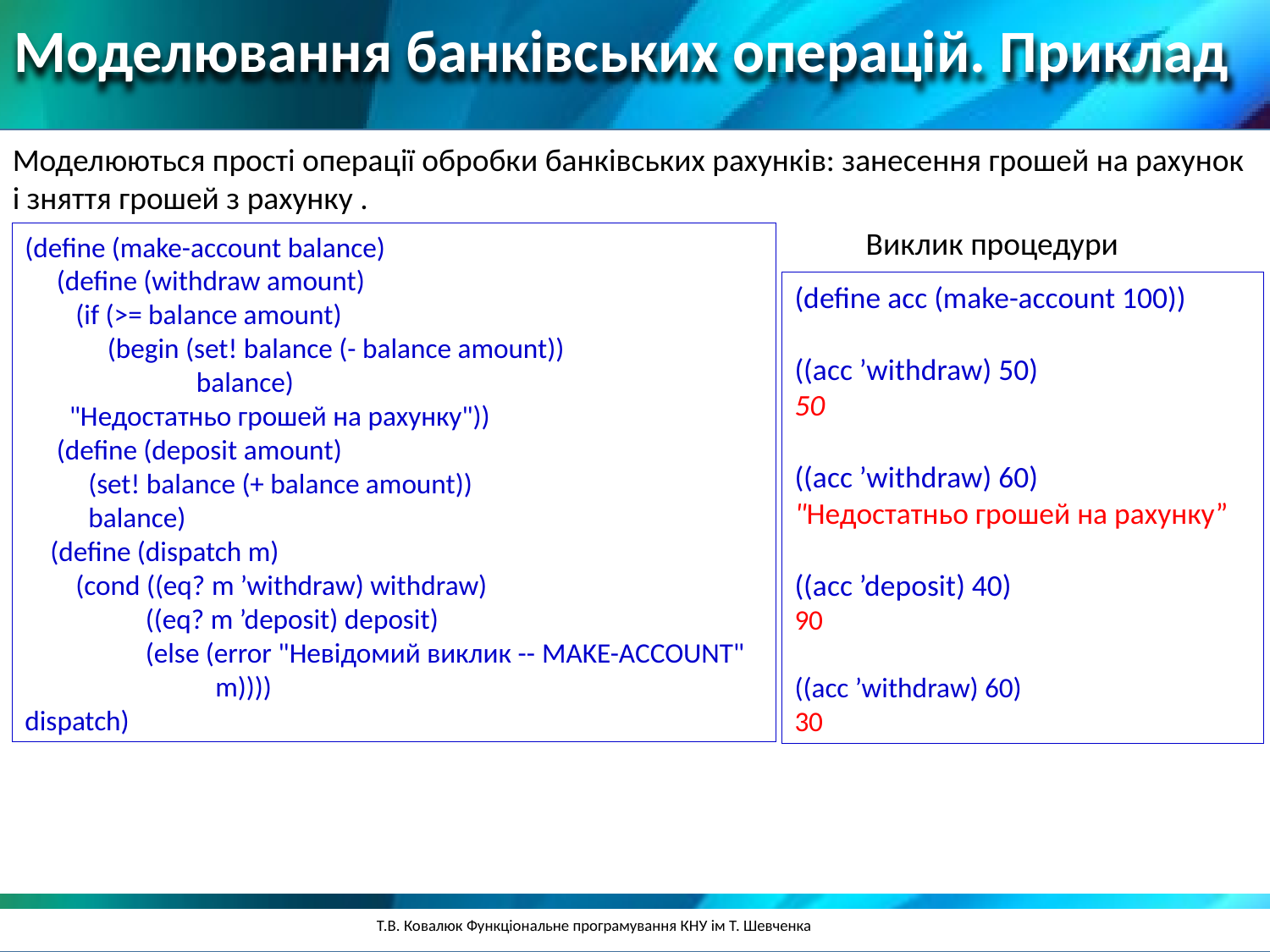

Моделювання банківських операцій. Приклад
Моделюються прості операції обробки банківських рахунків: занесення грошей на рахунок і зняття грошей з рахунку .
Виклик процедури
(define (make-account balance)
     (define (withdraw amount)
        (if (>= balance amount)
             (begin (set! balance (- balance amount))
                           balance)
       "Недостатньо грошей на рахунку"))
     (define (deposit amount)
          (set! balance (+ balance amount))
          balance)
    (define (dispatch m)
        (cond ((eq? m ’withdraw) withdraw)
                   ((eq? m ’deposit) deposit)
                   (else (error "Невідомий виклик -- MAKE-ACCOUNT"
                              m))))
dispatch)
(define acc (make-account 100))

((acc ’withdraw) 50)
50

((acc ’withdraw) 60)
"Недостатньо грошей на рахунку”

((acc ’deposit) 40)
90

((acc ’withdraw) 60)
30